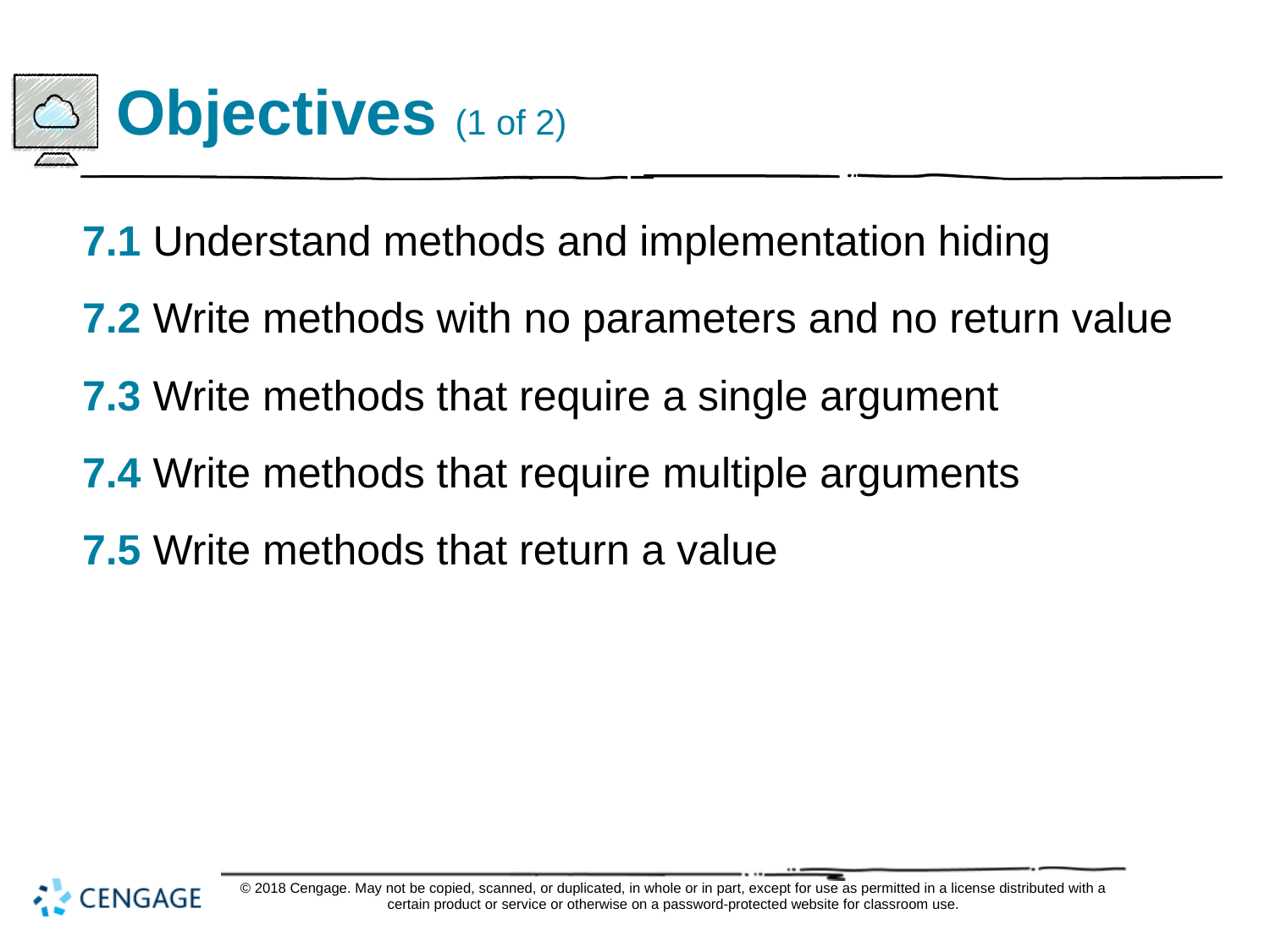

# Objectives (1 of 2)
7.1 Understand methods and implementation hiding
7.2 Write methods with no parameters and no return value
7.3 Write methods that require a single argument
7.4 Write methods that require multiple arguments
7.5 Write methods that return a value
© 2018 Cengage. May not be copied, scanned, or duplicated, in whole or in part, except for use as permitted in a license distributed with a certain product or service or otherwise on a password-protected website for classroom use.